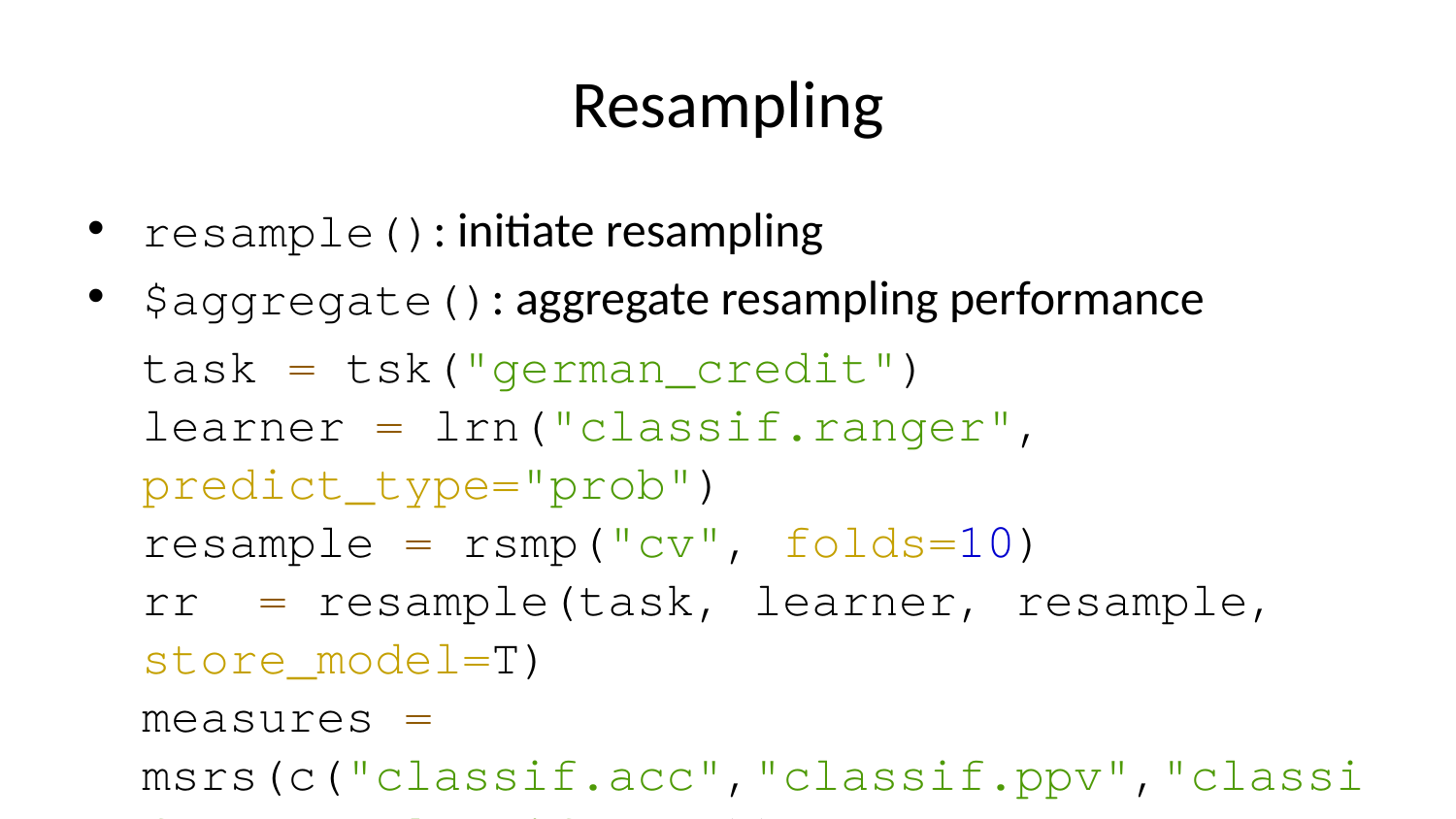

# Resampling
resample(): initiate resampling
$aggregate(): aggregate resampling performance
task = tsk("german_credit")
learner = lrn("classif.ranger", predict_type="prob")
resample = rsmp("cv", folds=10)
rr  = resample(task, learner, resample, store_model=T)
measures = msrs(c("classif.acc","classif.ppv","classif.npv","classif.auc"))
rr$aggregate(measures)
classif.acc classif.ppv classif.npv classif.auc
  0.7610000   0.7818277   0.6598222   0.7952059